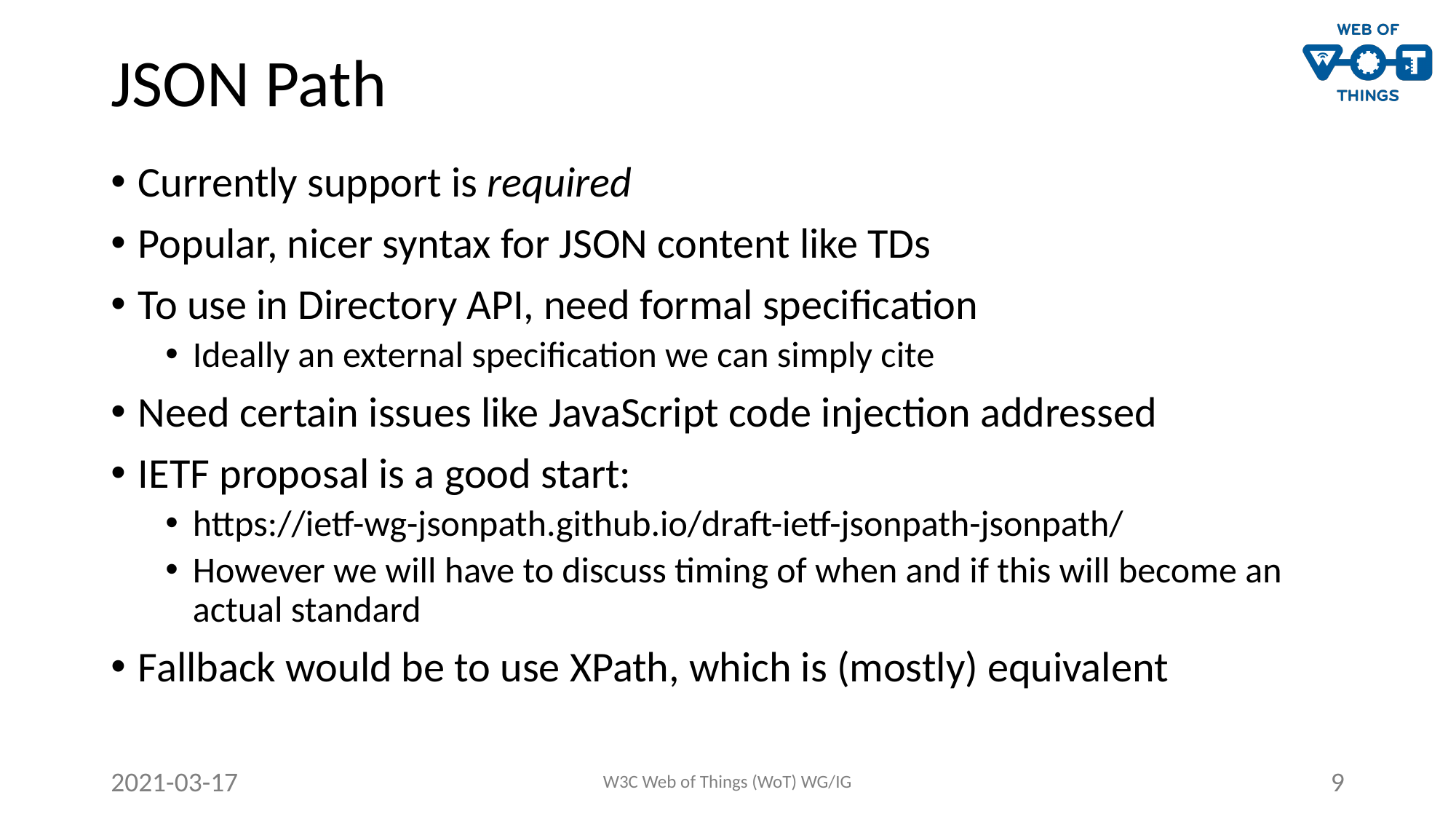

# JSON Path
Currently support is required
Popular, nicer syntax for JSON content like TDs
To use in Directory API, need formal specification
Ideally an external specification we can simply cite
Need certain issues like JavaScript code injection addressed
IETF proposal is a good start:
https://ietf-wg-jsonpath.github.io/draft-ietf-jsonpath-jsonpath/
However we will have to discuss timing of when and if this will become an actual standard
Fallback would be to use XPath, which is (mostly) equivalent
2021-03-17
W3C Web of Things (WoT) WG/IG
9